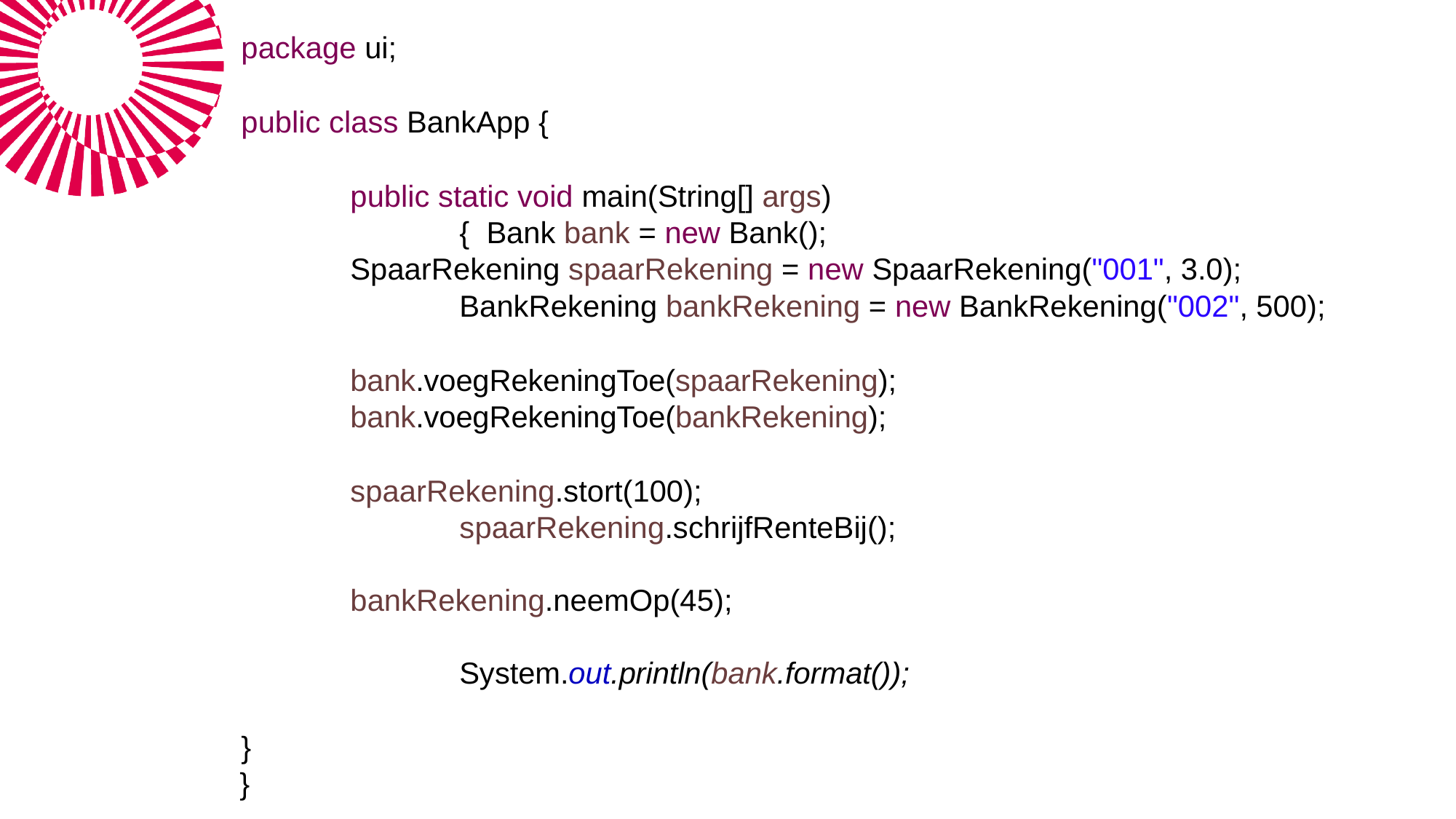

package ui;

public class BankApp {

public static void main(String[] args) {  Bank bank = new Bank();
SpaarRekening spaarRekening = new SpaarRekening("001", 3.0);  BankRekening bankRekening = new BankRekening("002", 500);

bank.voegRekeningToe(spaarRekening);
bank.voegRekeningToe(bankRekening);

spaarRekening.stort(100);  spaarRekening.schrijfRenteBij();
bankRekening.neemOp(45);  System.out.println(bank.format());

}
}